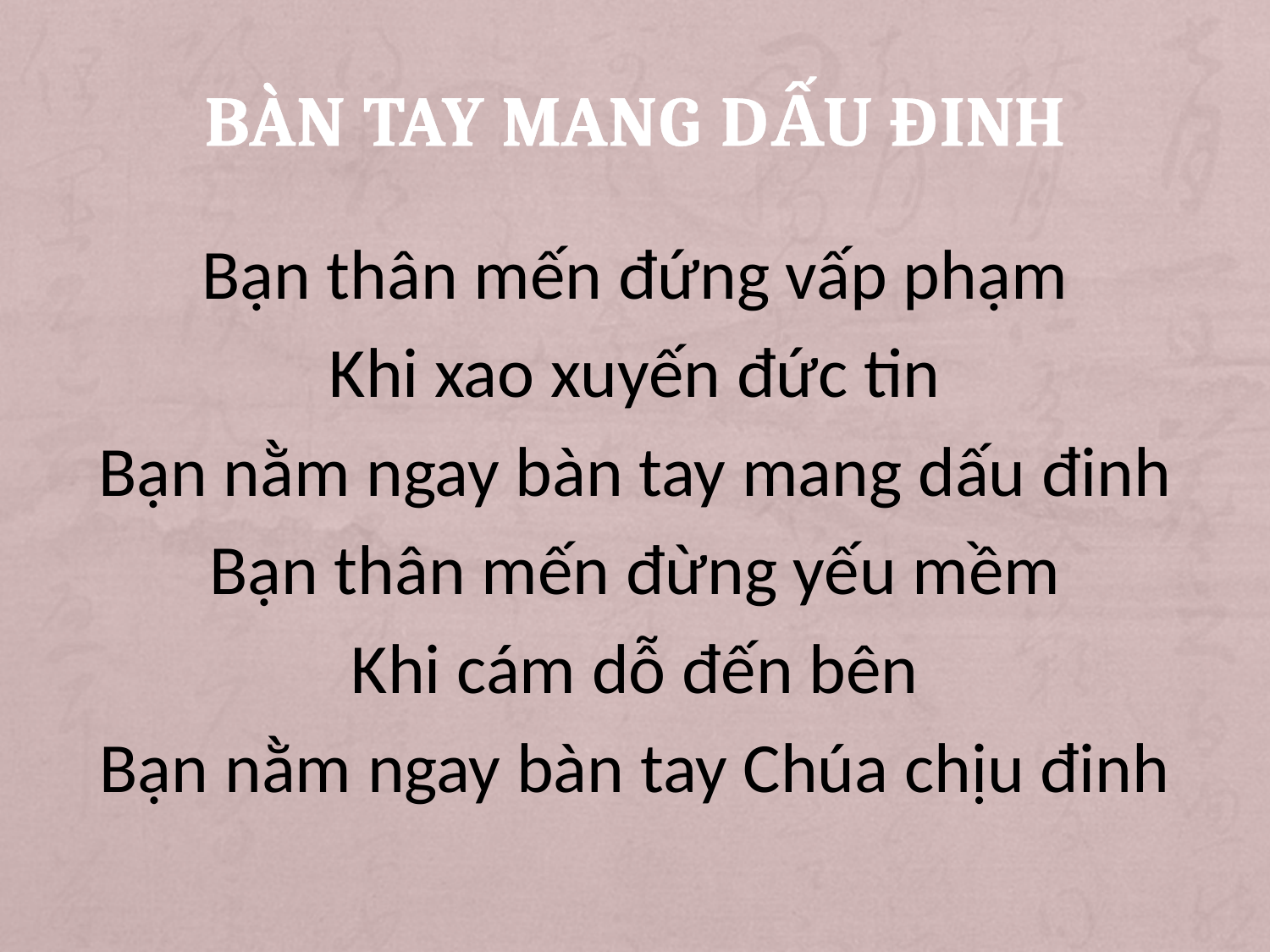

# BÀN TAY MANG DẤU ĐINH
Bạn thân mến đứng vấp phạm
Khi xao xuyến đức tin
Bạn nằm ngay bàn tay mang dấu đinh
Bạn thân mến đừng yếu mềm
Khi cám dỗ đến bên
Bạn nằm ngay bàn tay Chúa chịu đinh